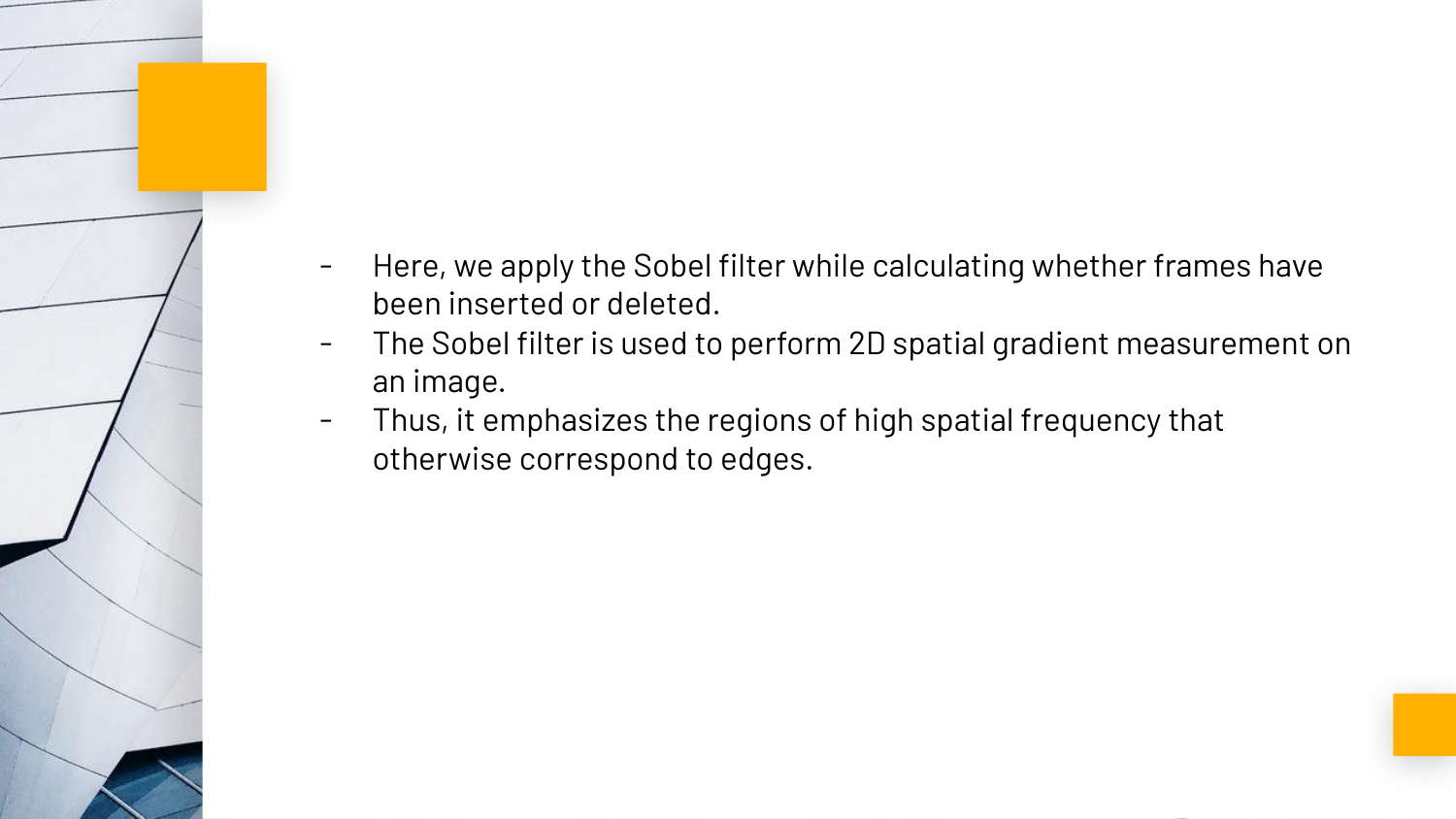

Here, we apply the Sobel filter while calculating whether frames have been inserted or deleted.
The Sobel filter is used to perform 2D spatial gradient measurement on an image.
Thus, it emphasizes the regions of high spatial frequency that otherwise correspond to edges.